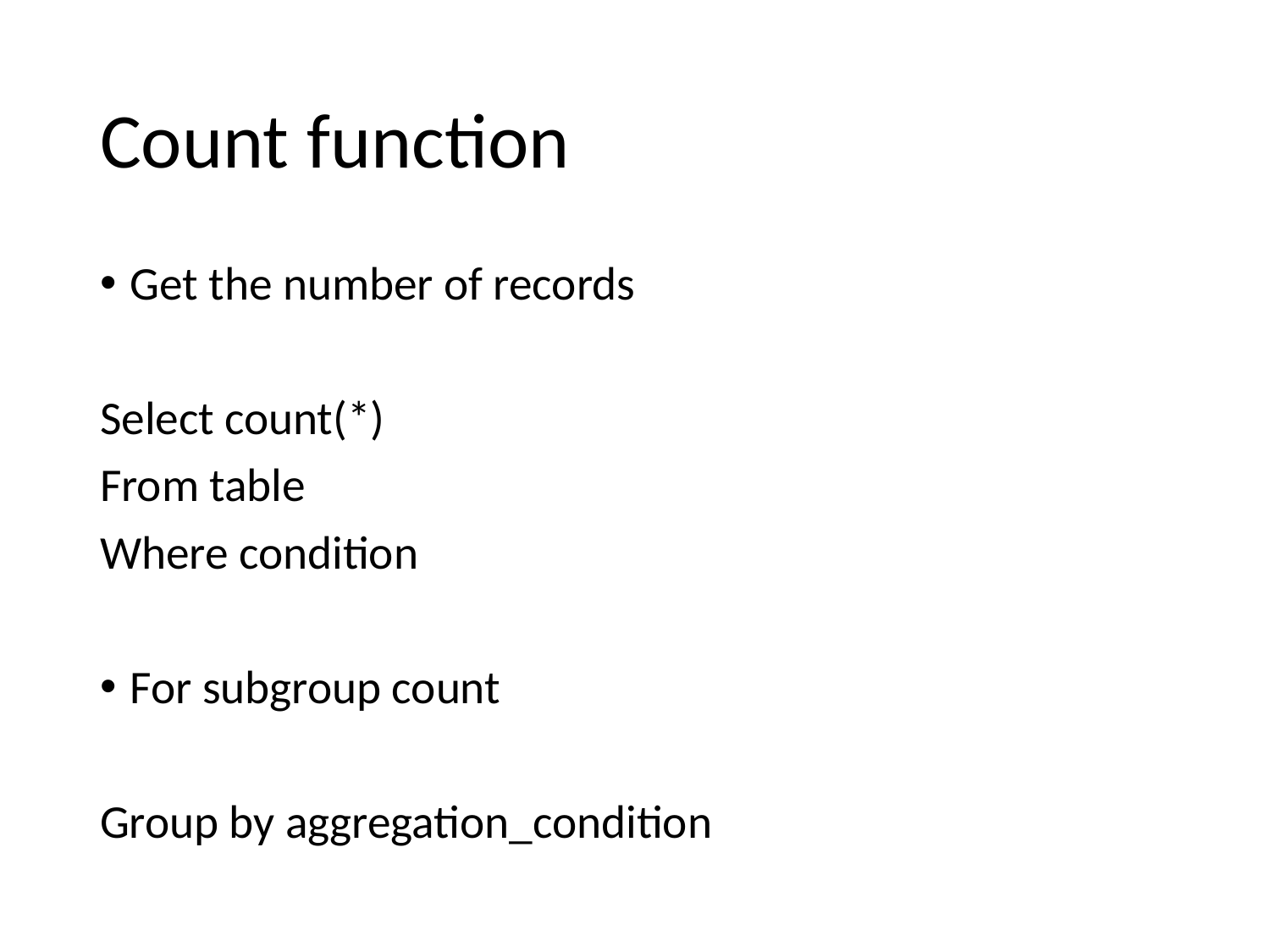

# Count function
Get the number of records

Select count(*)
From table
Where condition

For subgroup count

Group by aggregation_condition